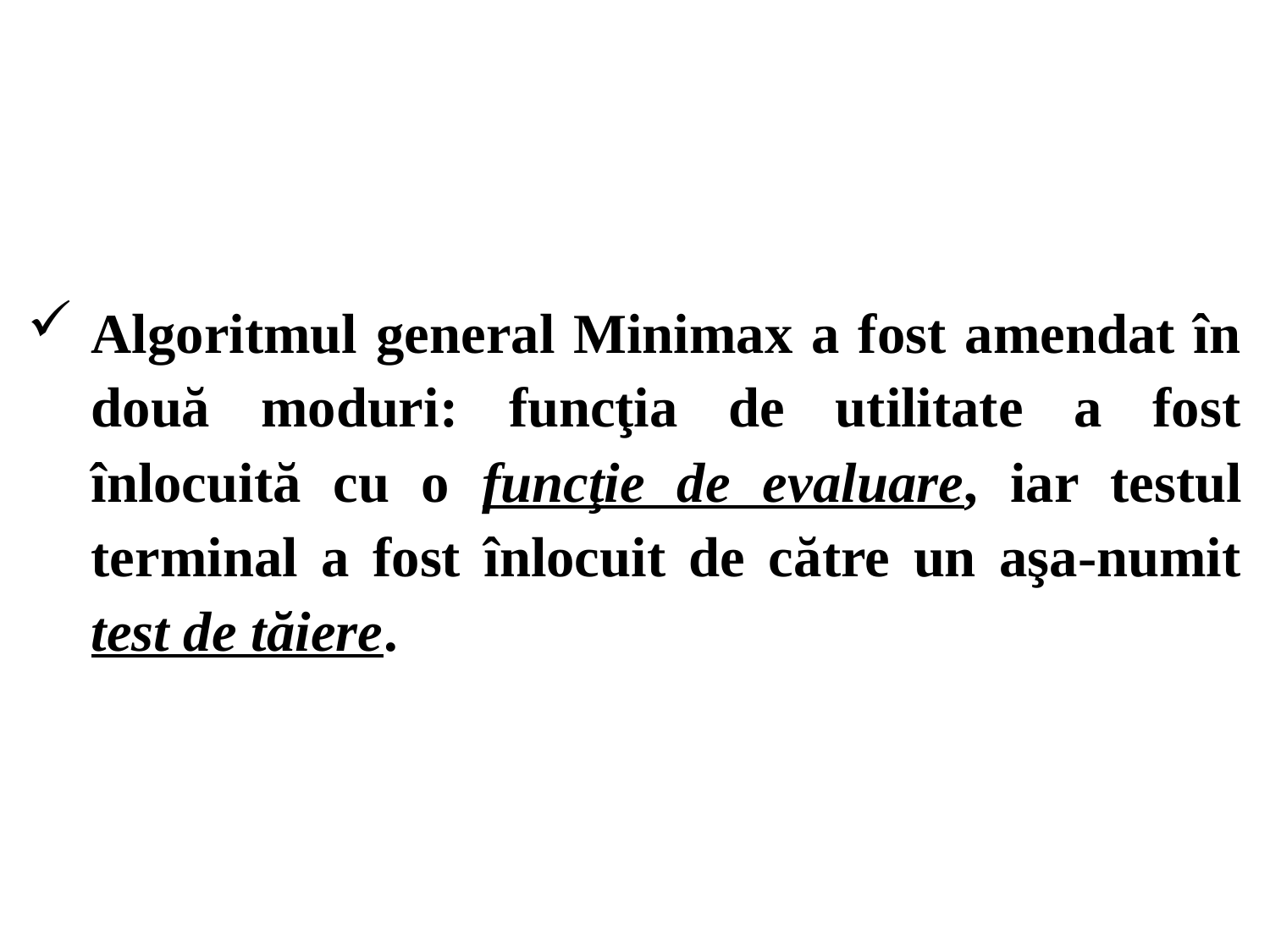

Algoritmul general Minimax a fost amendat în două moduri: funcţia de utilitate a fost înlocuită cu o funcţie de evaluare, iar testul terminal a fost înlocuit de către un aşa-numit test de tăiere.